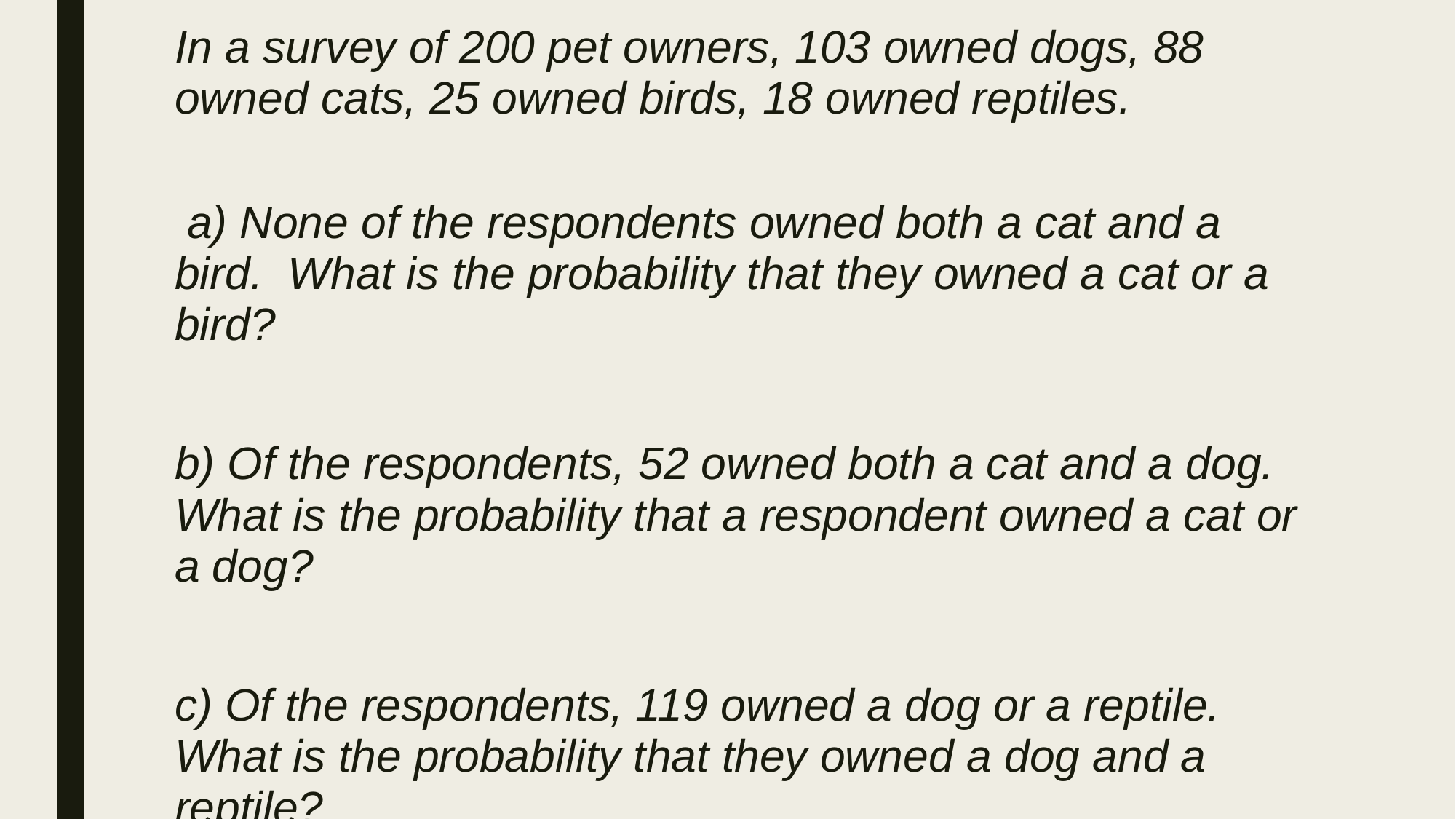

In a survey of 200 pet owners, 103 owned dogs, 88 owned cats, 25 owned birds, 18 owned reptiles.
 a) None of the respondents owned both a cat and a bird.  What is the probability that they owned a cat or a bird?

b) Of the respondents, 52 owned both a cat and a dog.  What is the probability that a respondent owned a cat or a dog?

c) Of the respondents, 119 owned a dog or a reptile.  What is the probability that they owned a dog and a reptile?